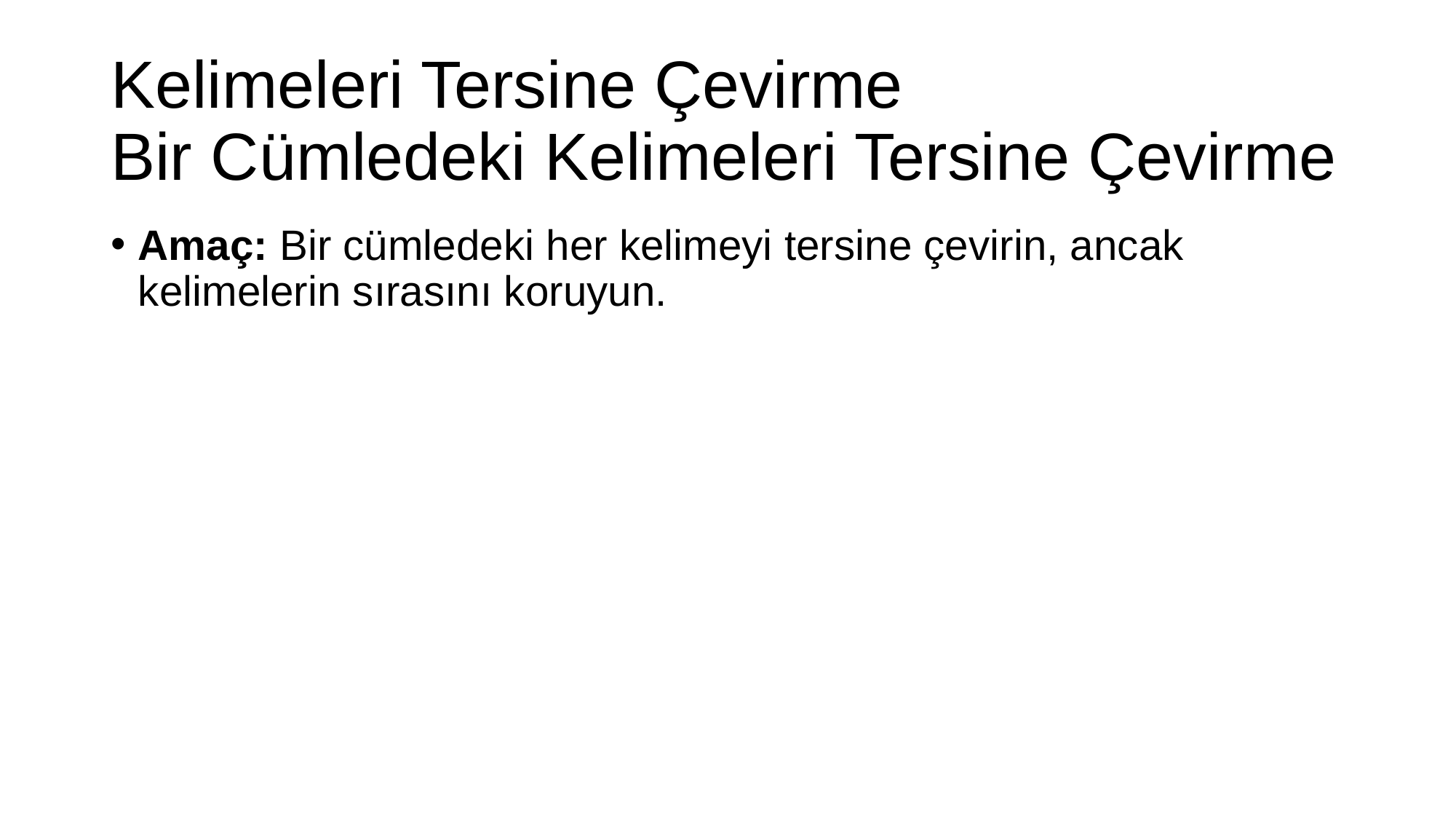

# Kelimeleri Tersine Çevirme Bir Cümledeki Kelimeleri Tersine Çevirme
Amaç: Bir cümledeki her kelimeyi tersine çevirin, ancak kelimelerin sırasını koruyun.